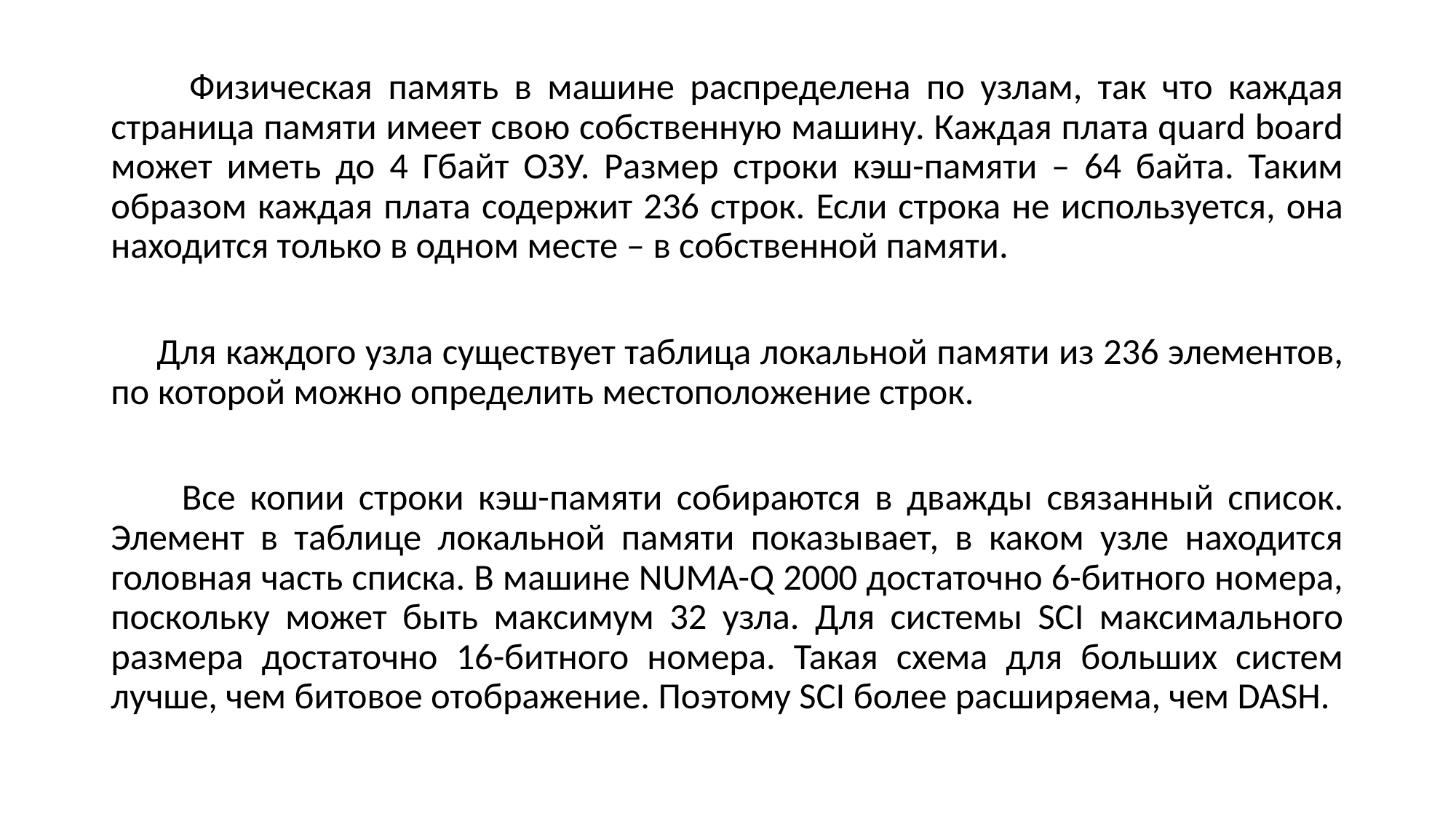

Физическая память в машине распределена по узлам, так что каждая страница памяти имеет свою собственную машину. Каждая плата quard board может иметь до 4 Гбайт ОЗУ. Размер строки кэш-памяти – 64 байта. Таким образом каждая плата содержит 236 строк. Если строка не используется, она находится только в одном месте – в собственной памяти.

     Для каждого узла существует таблица локальной памяти из 236 элементов, по которой можно определить местоположение строк.

     Все копии строки кэш-памяти собираются в дважды связанный список. Элемент в таблице локальной памяти показывает, в каком узле находится головная часть списка. В машине NUMA-Q 2000 достаточно 6-битного номера, поскольку может быть максимум 32 узла. Для системы SCI максимального размера достаточно 16-битного номера. Такая схема для больших систем лучше, чем битовое отображение. Поэтому SCI более расширяема, чем DASH.